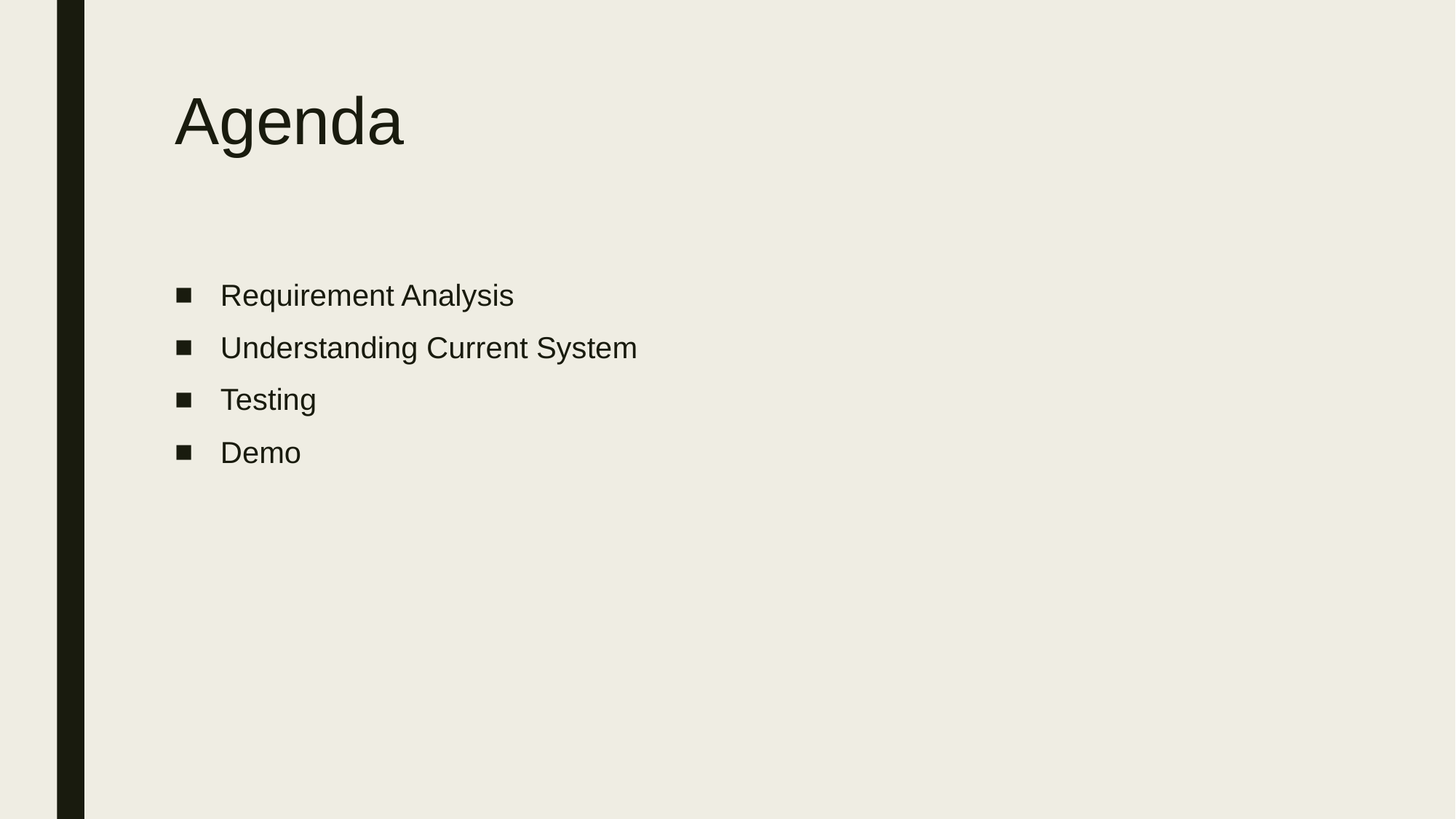

# Agenda
Requirement Analysis
Understanding Current System
Testing
Demo